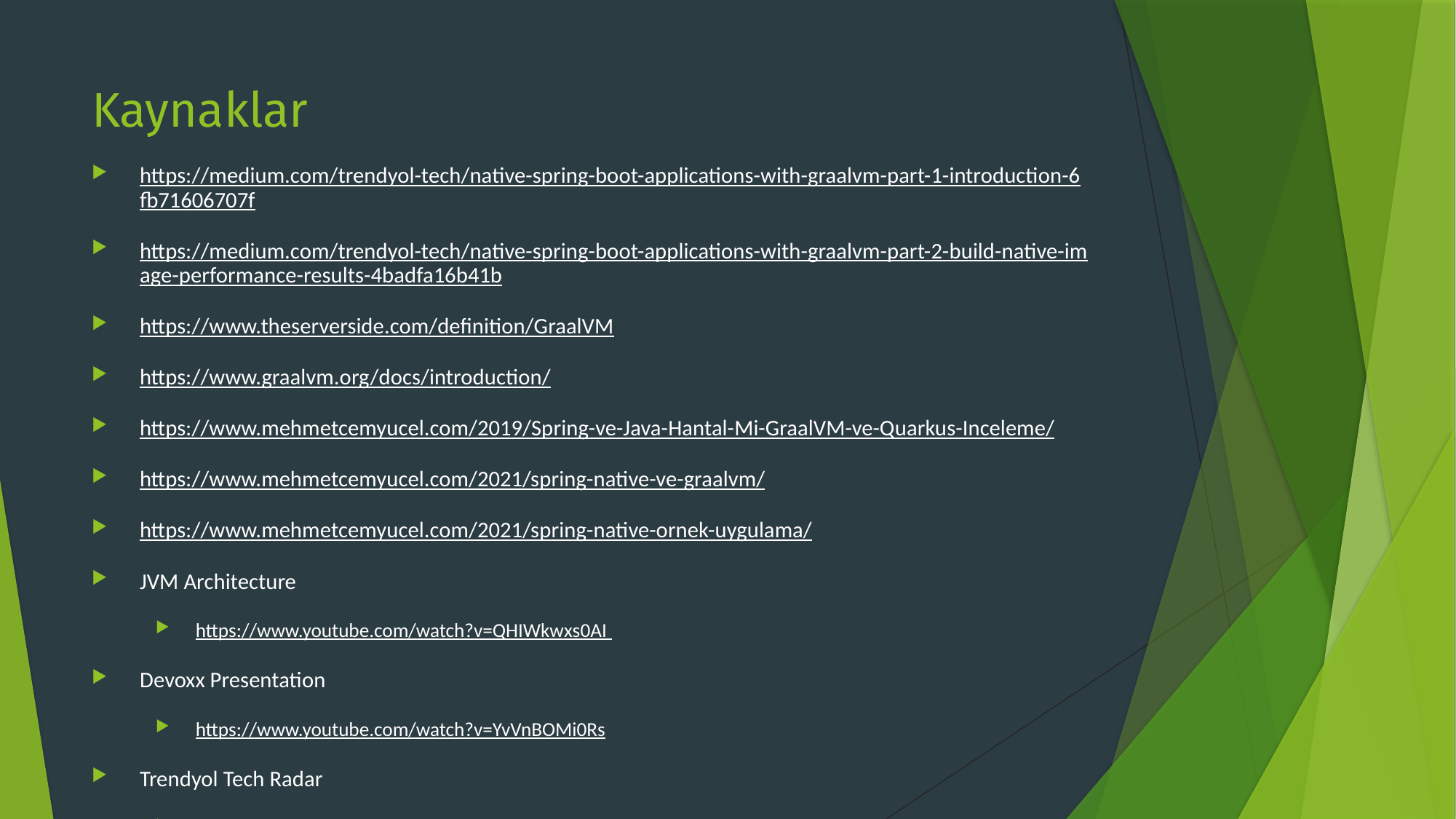

# Kaynaklar
https://medium.com/trendyol-tech/native-spring-boot-applications-with-graalvm-part-1-introduction-6fb71606707f
https://medium.com/trendyol-tech/native-spring-boot-applications-with-graalvm-part-2-build-native-image-performance-results-4badfa16b41b
https://www.theserverside.com/definition/GraalVM
https://www.graalvm.org/docs/introduction/
https://www.mehmetcemyucel.com/2019/Spring-ve-Java-Hantal-Mi-GraalVM-ve-Quarkus-Inceleme/
https://www.mehmetcemyucel.com/2021/spring-native-ve-graalvm/
https://www.mehmetcemyucel.com/2021/spring-native-ornek-uygulama/
JVM Architecture
https://www.youtube.com/watch?v=QHIWkwxs0AI
Devoxx Presentation
https://www.youtube.com/watch?v=YvVnBOMi0Rs
Trendyol Tech Radar
https://www.youtube.com/watch?v=NSVETUVWV6c